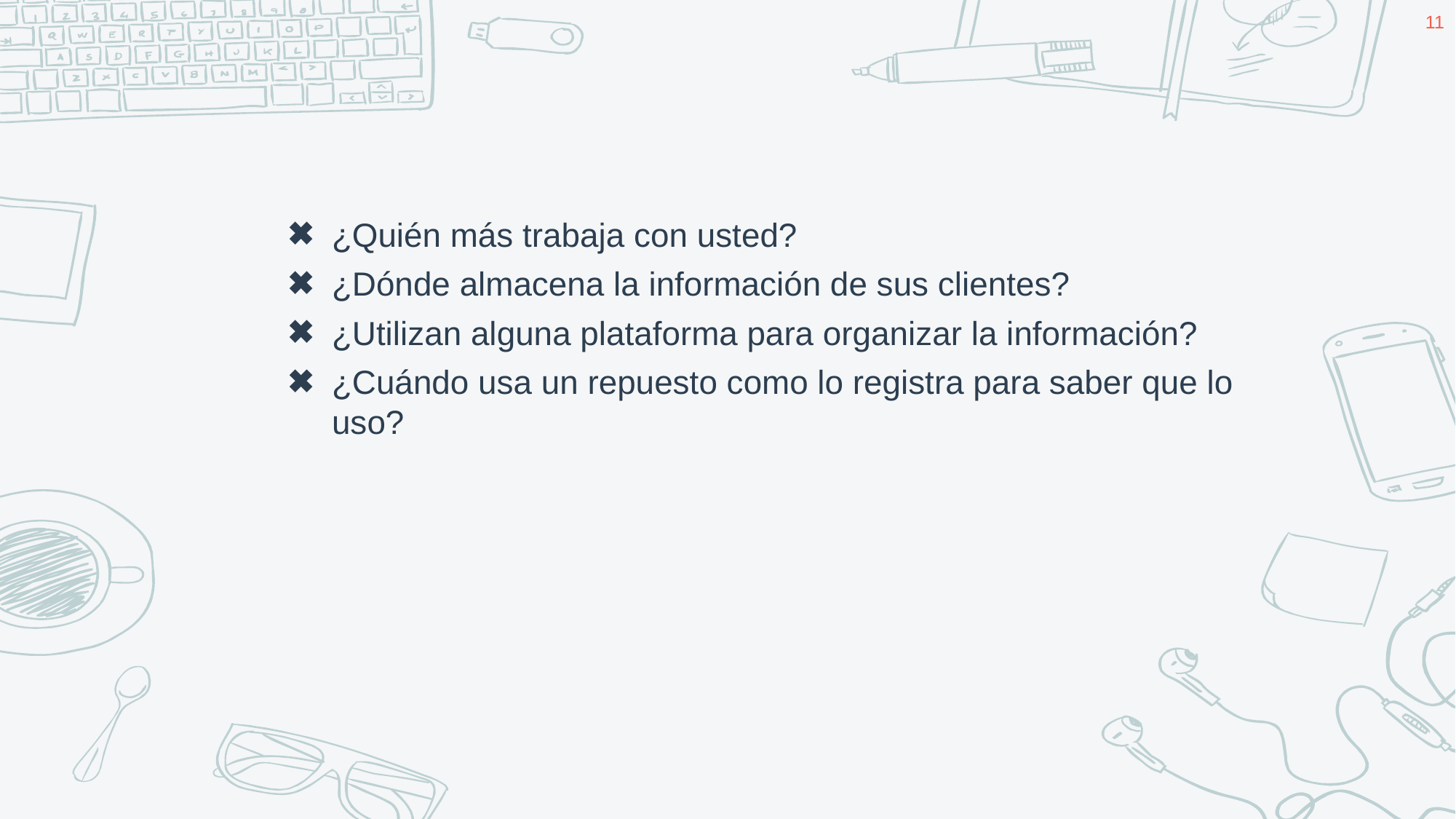

11

¿Quién más trabaja con usted?
¿Dónde almacena la información de sus clientes?
¿Utilizan alguna plataforma para organizar la información?
¿Cuándo usa un repuesto como lo registra para saber que lo uso?